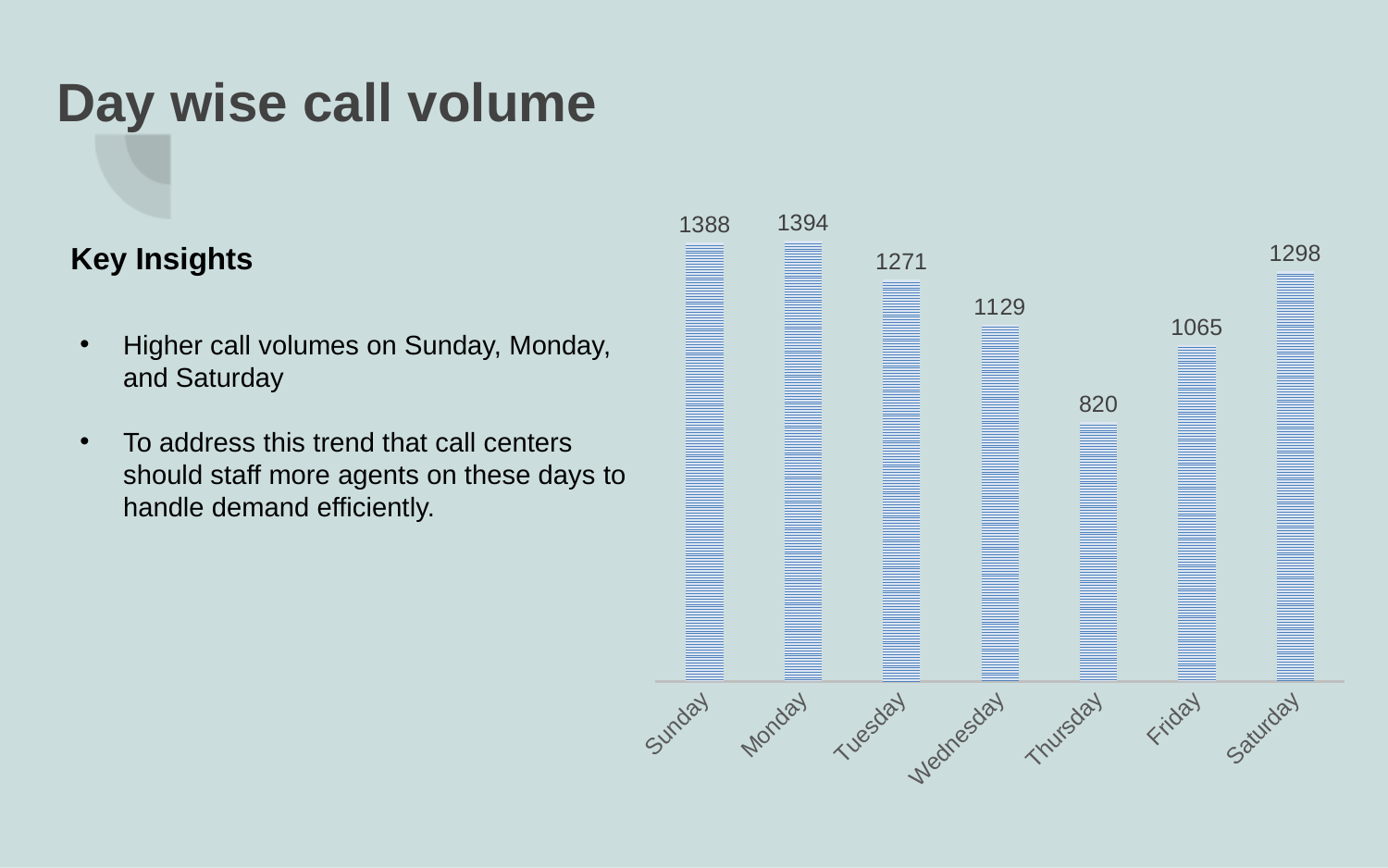

Day wise call volume

### Chart

| Category | Total |
|---|---|
| Sunday | 1388.0 |
| Monday | 1394.0 |
| Tuesday | 1271.0 |
| Wednesday | 1129.0 |
| Thursday | 820.0 |
| Friday | 1065.0 |
| Saturday | 1298.0 |
Key Insights

Higher call volumes on Sunday, Monday, and Saturday

To address this trend that call centers should staff more agents on these days to handle demand efficiently.